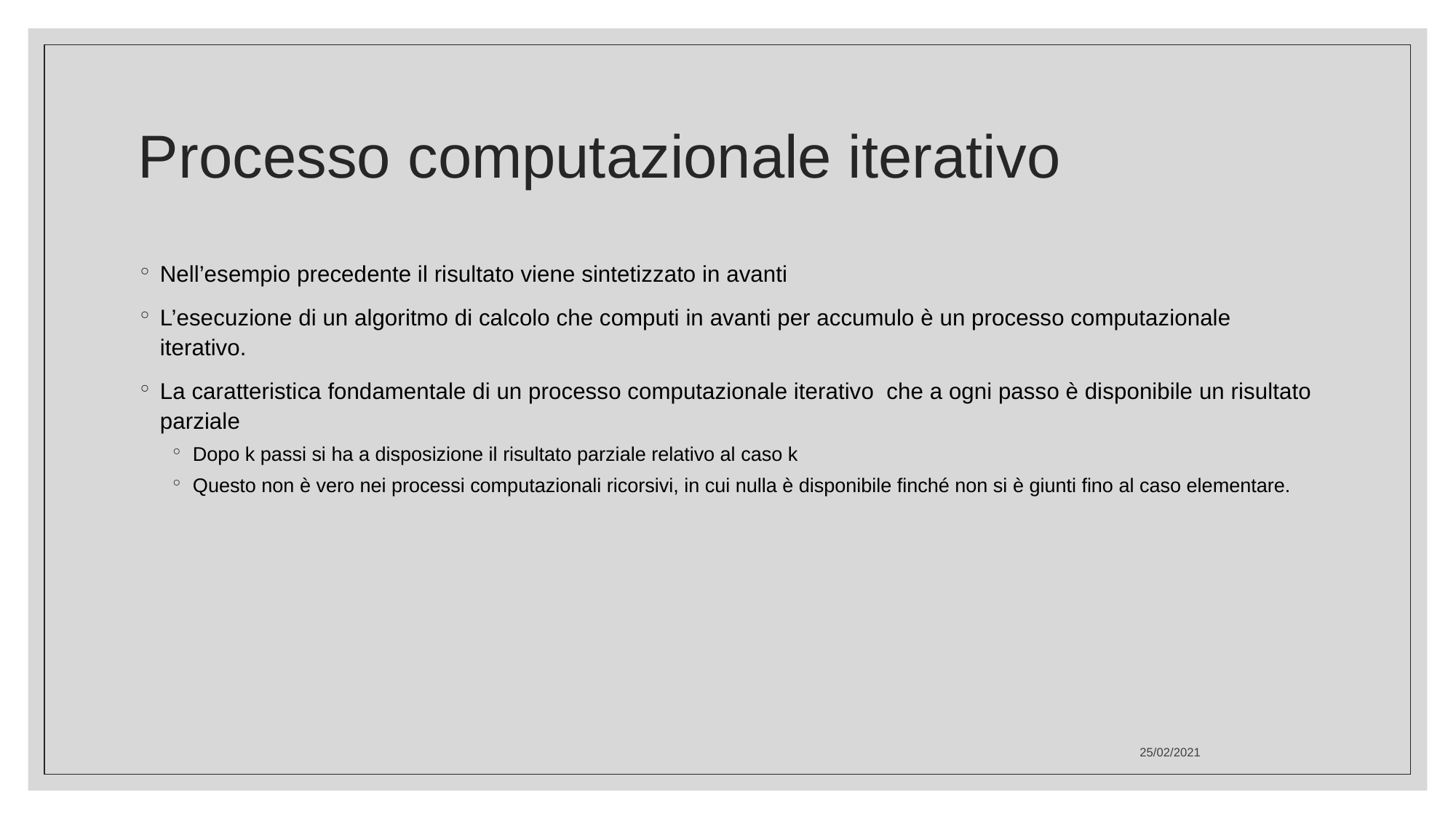

# Processo computazionale iterativo
Nell’esempio precedente il risultato viene sintetizzato in avanti
L’esecuzione di un algoritmo di calcolo che computi in avanti per accumulo è un processo computazionale iterativo.
La caratteristica fondamentale di un processo computazionale iterativo  che a ogni passo è disponibile un risultato parziale
Dopo k passi si ha a disposizione il risultato parziale relativo al caso k
Questo non è vero nei processi computazionali ricorsivi, in cui nulla è disponibile finché non si è giunti fino al caso elementare.
25/02/2021